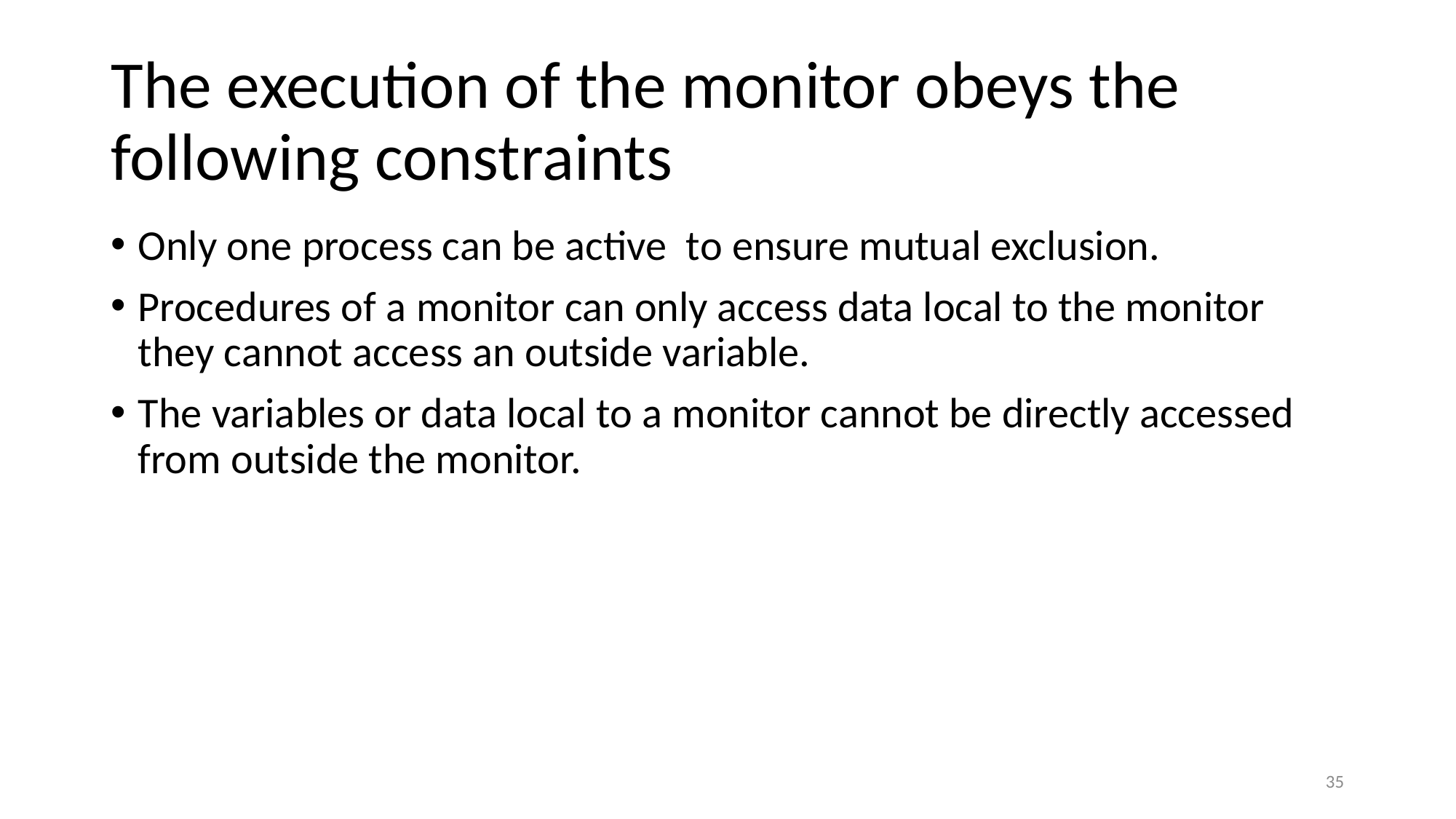

# The execution of the monitor obeys the following constraints
Only one process can be active  to ensure mutual exclusion.
Procedures of a monitor can only access data local to the monitor they cannot access an outside variable.
The variables or data local to a monitor cannot be directly accessed from outside the monitor.

35